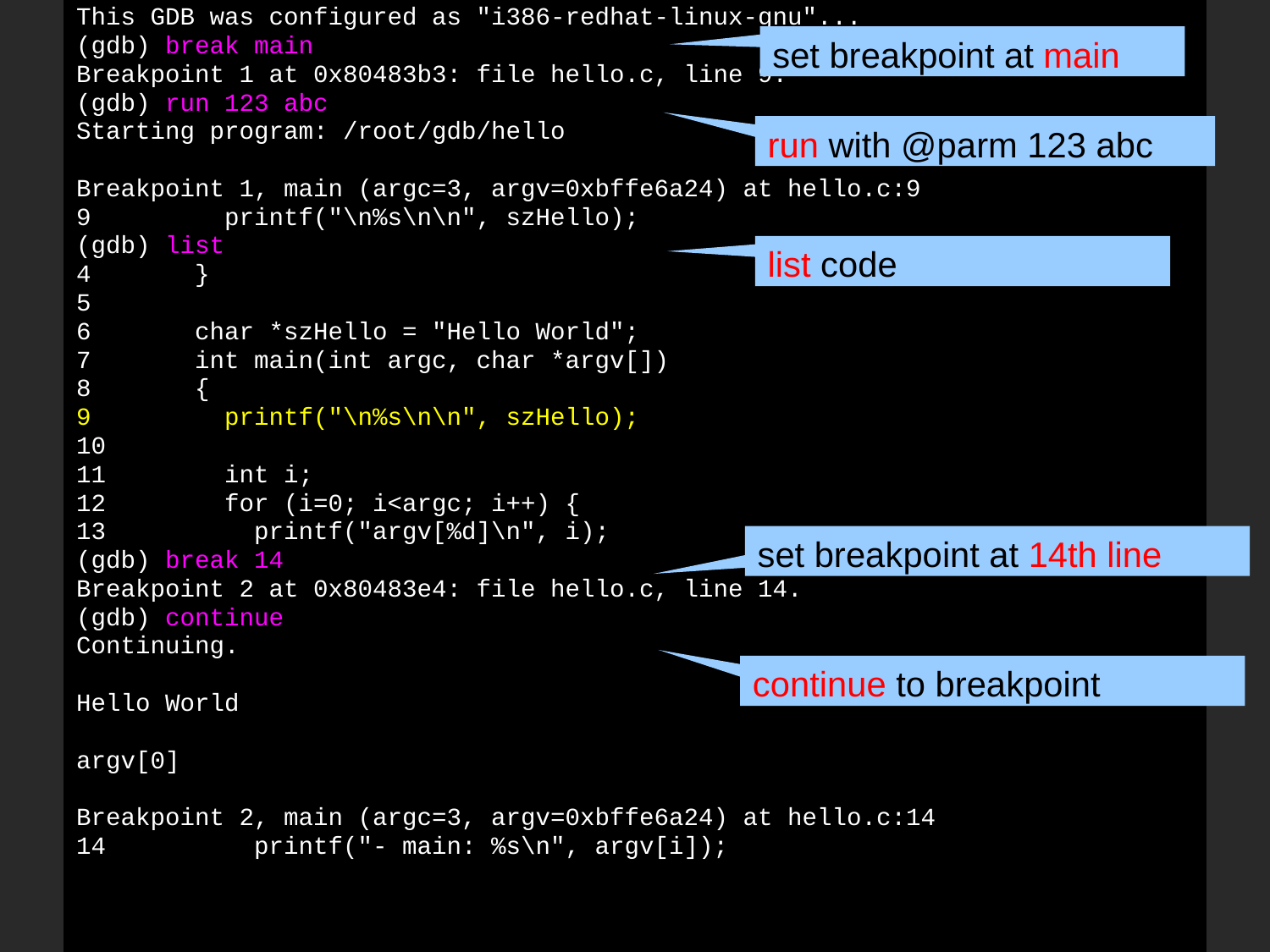

This GDB was configured as "i386-redhat-linux-gnu"...
(gdb) break main
Breakpoint 1 at 0x80483b3: file hello.c, line 9.
(gdb) run 123 abc
Starting program: /root/gdb/hello

Breakpoint 1, main (argc=3, argv=0xbffe6a24) at hello.c:9
9         printf("\n%s\n\n", szHello);
(gdb) list
4       }
5
6       char *szHello = "Hello World";
7       int main(int argc, char *argv[])
8       {
9         printf("\n%s\n\n", szHello);
10
11        int i;
12        for (i=0; i<argc; i++) {
13          printf("argv[%d]\n", i);
(gdb) break 14
Breakpoint 2 at 0x80483e4: file hello.c, line 14.
(gdb) continue
Continuing.

Hello World

argv[0]

Breakpoint 2, main (argc=3, argv=0xbffe6a24) at hello.c:14
14          printf("- main: %s\n", argv[i]);
set breakpoint at main
run with @parm 123 abc
list code
set breakpoint at 14th line
continue to breakpoint